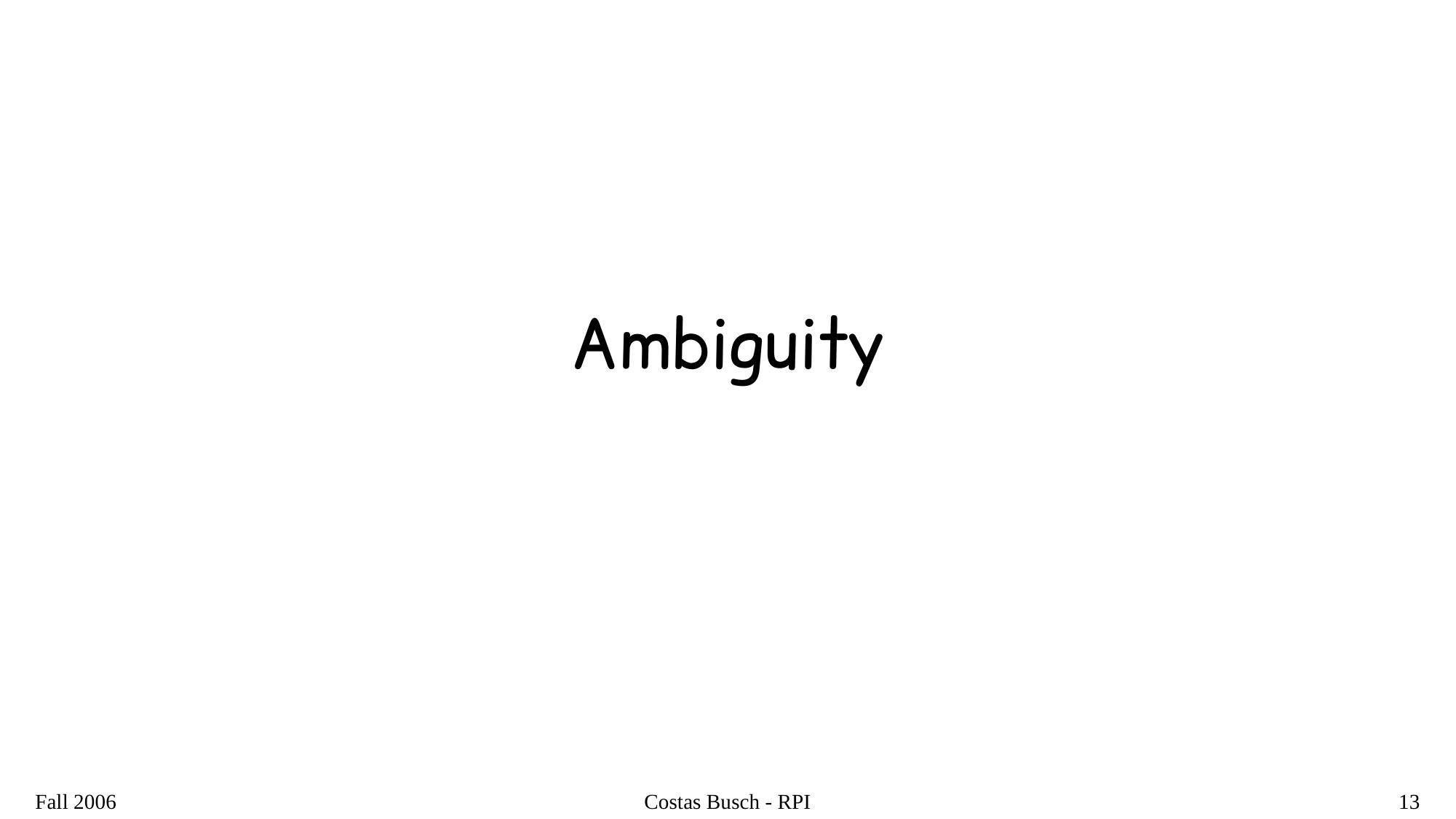

# Ambiguity

Fall 2006
Costas Busch - RPI
13